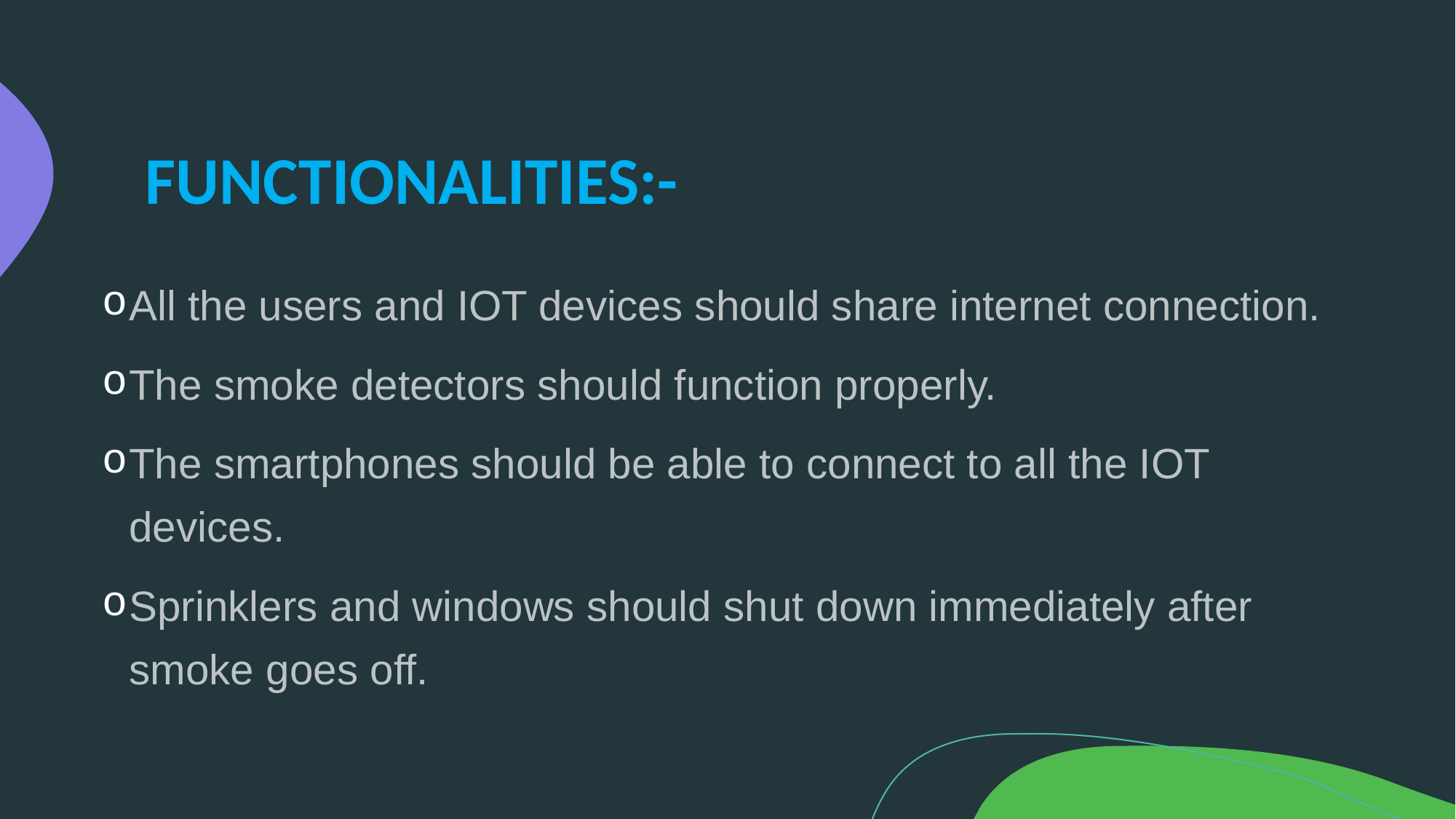

# FUNCTIONALITIES:-
All the users and IOT devices should share internet connection.
The smoke detectors should function properly.
The smartphones should be able to connect to all the IOT devices.
Sprinklers and windows should shut down immediately after smoke goes off.